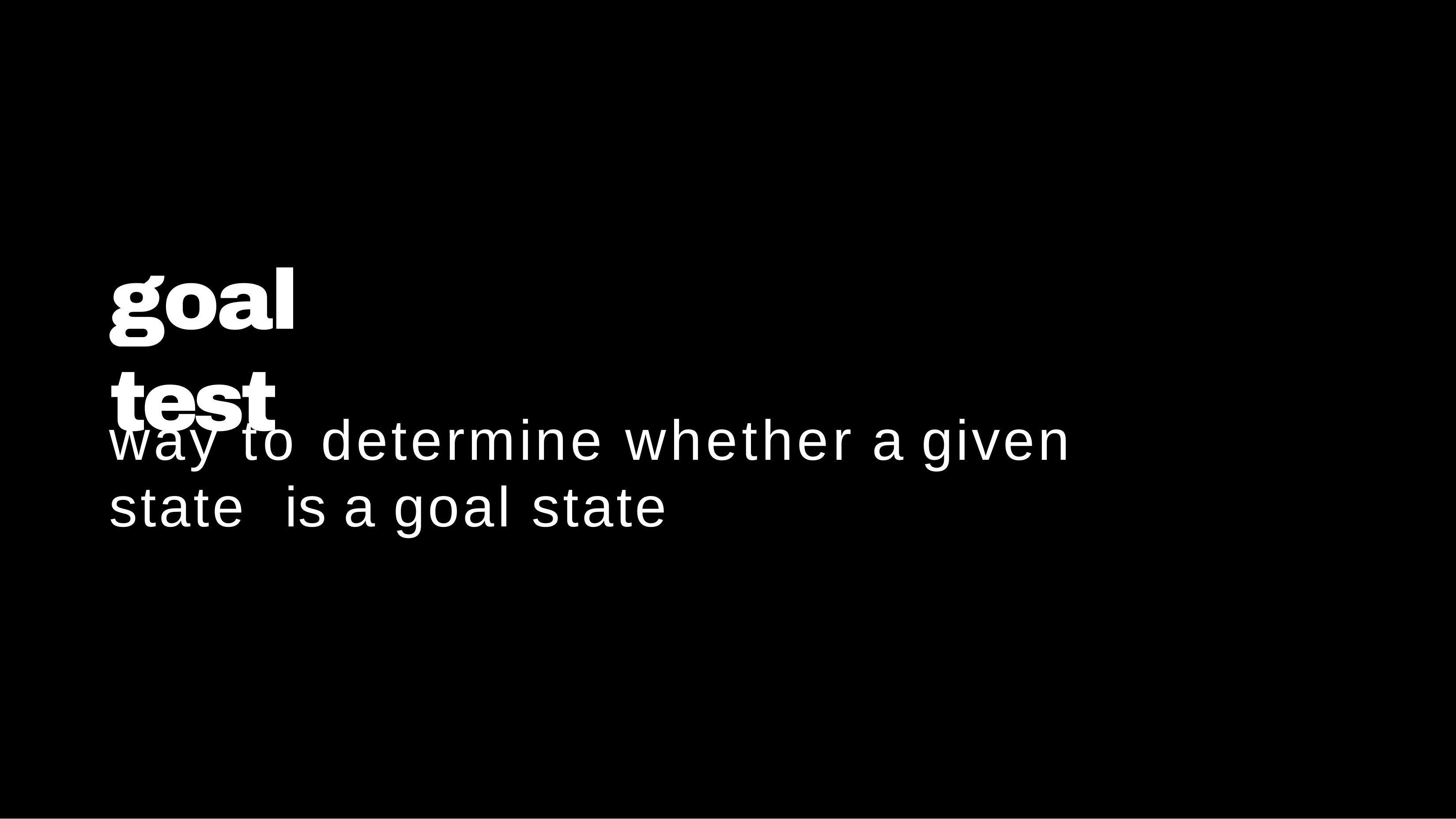

goal test
way to determine whether a given state  is a goal state